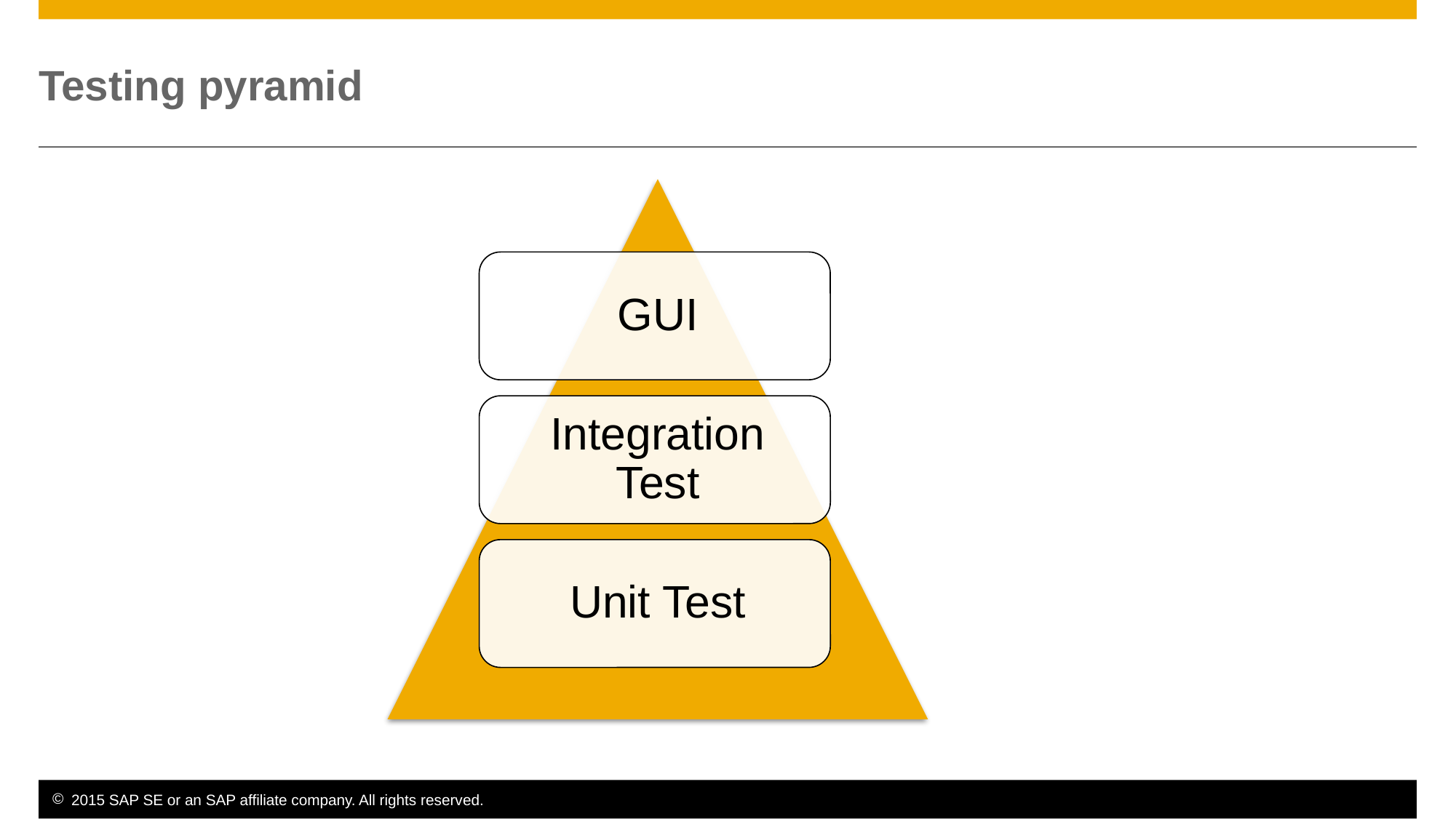

# Testing pyramid
GUI
Integration Test
Unit Test